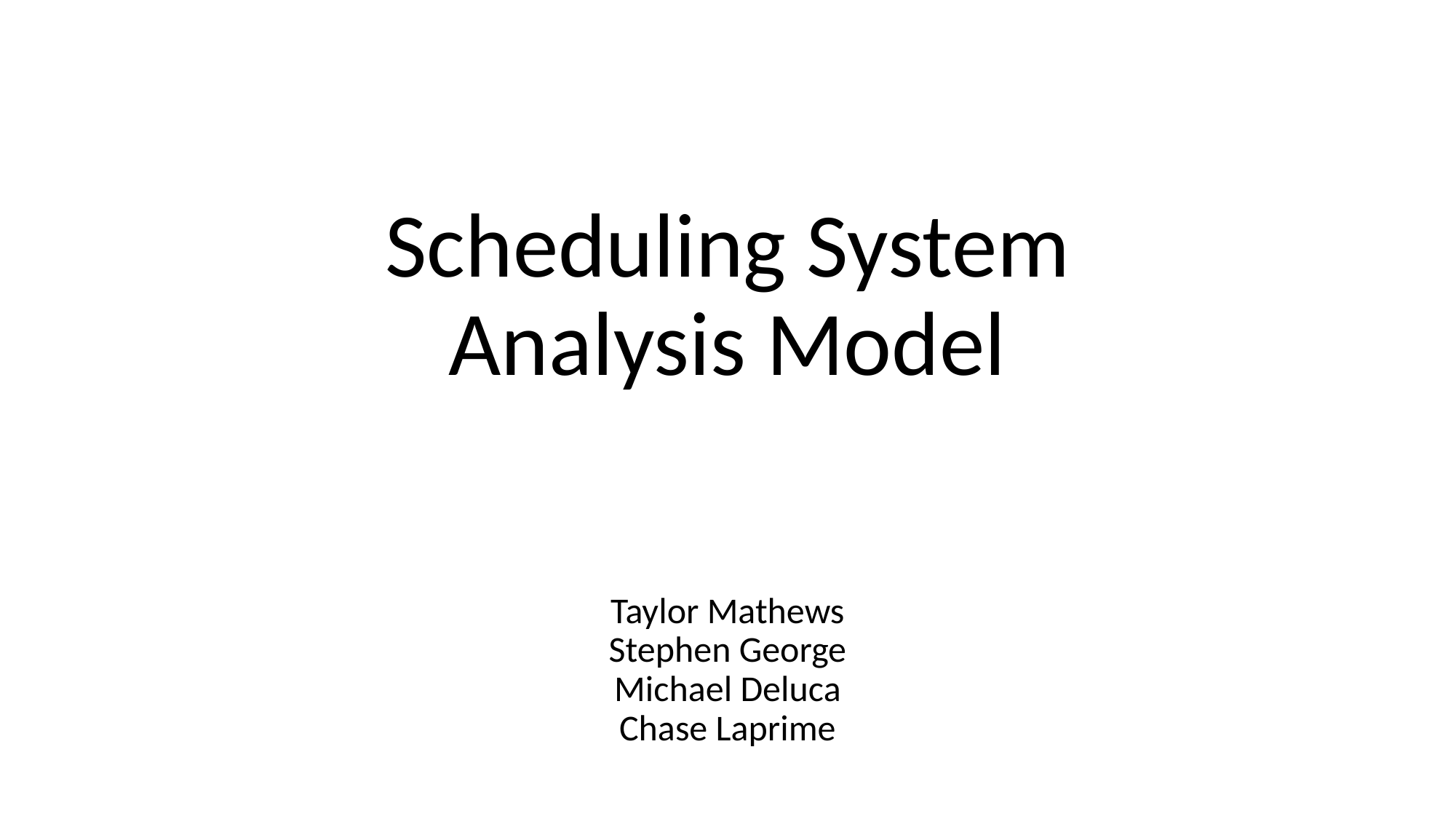

# Scheduling System Analysis Model Taylor Mathews Stephen George Michael Deluca Chase Laprime